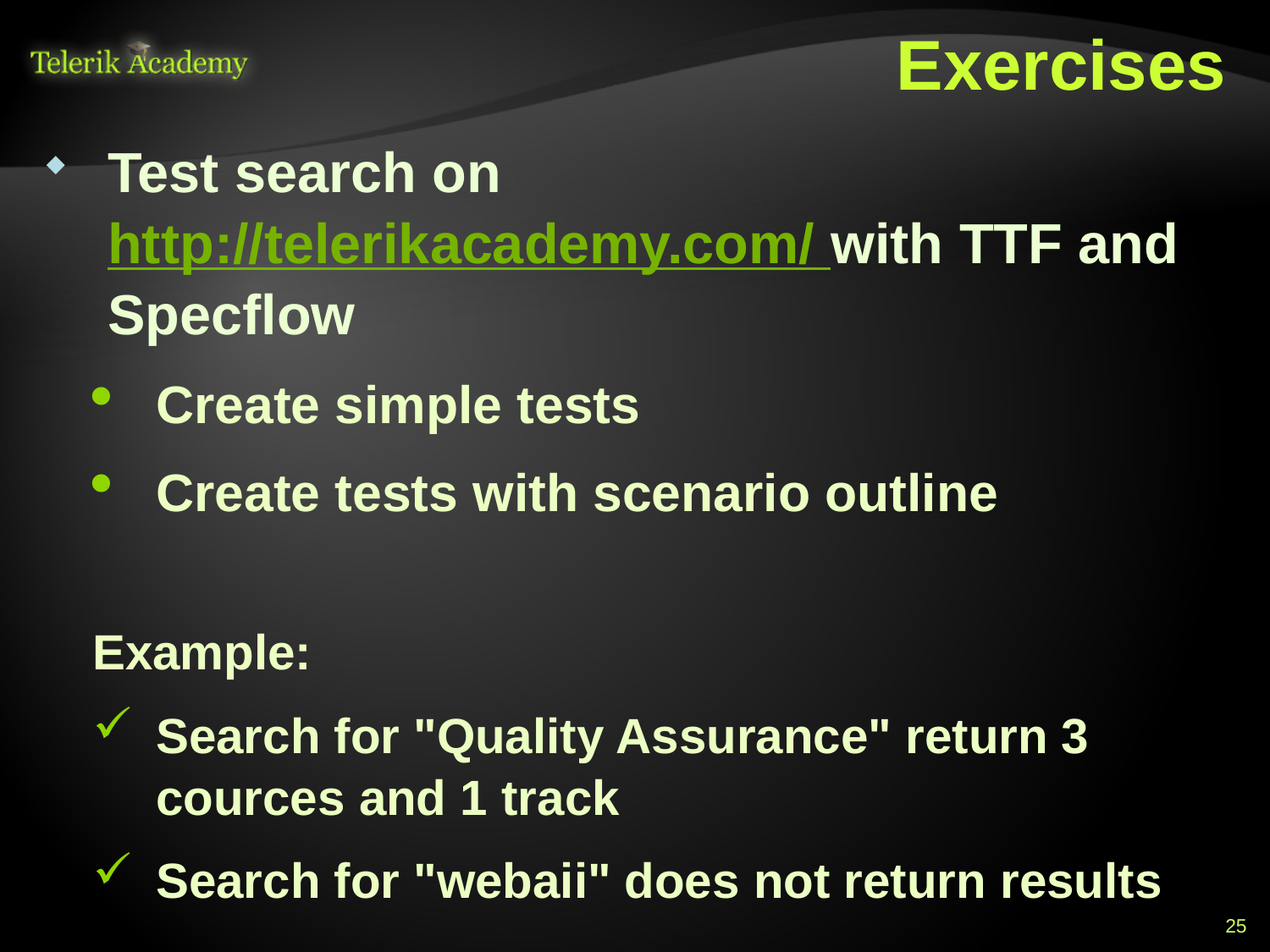

# Exercises
Test search on http://telerikacademy.com/ with TTF and Specflow
Create simple tests
Create tests with scenario outline

Example:
Search for "Quality Assurance" return 3 cources and 1 track
Search for "webaii" does not return results
25